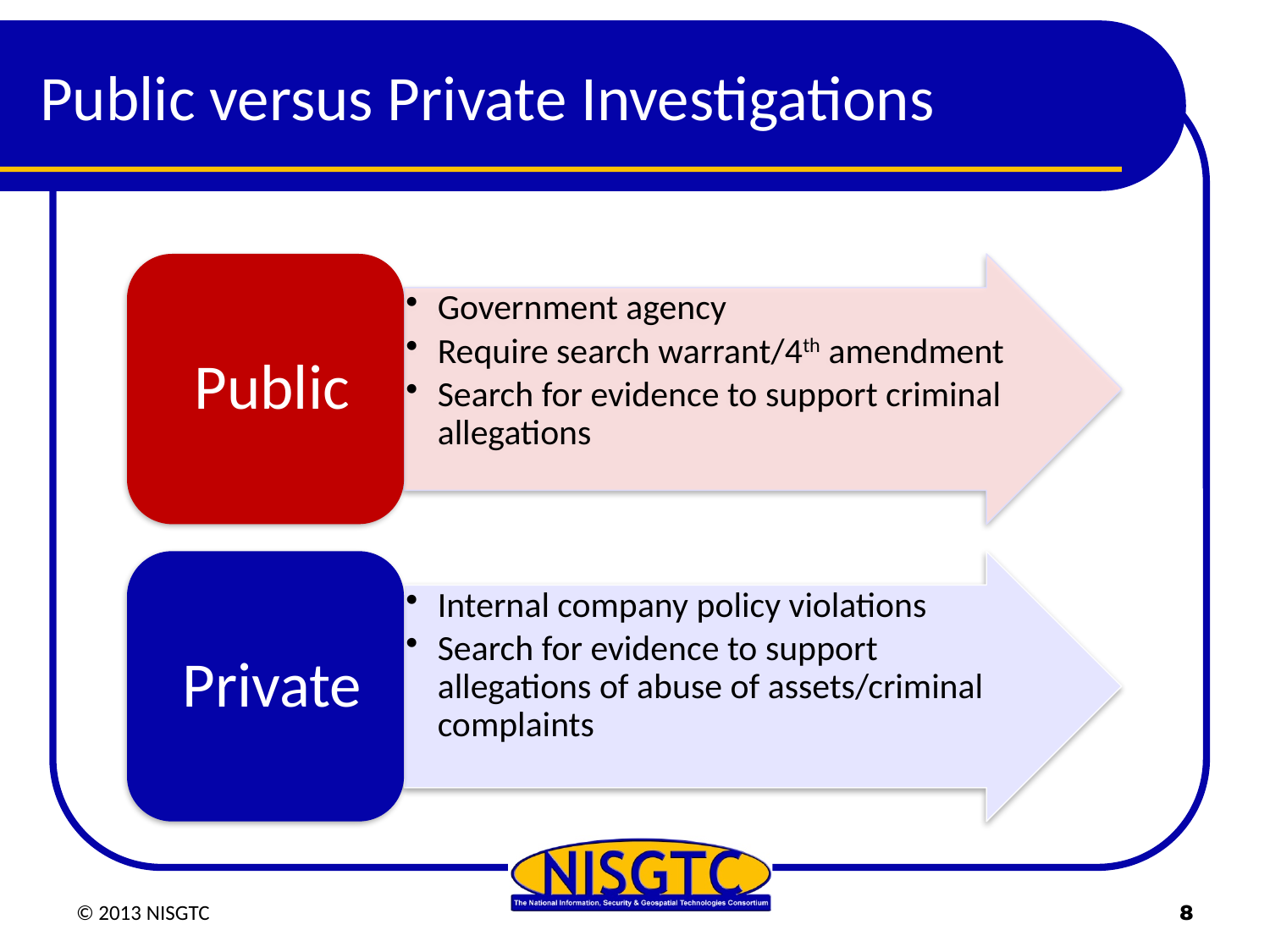

# Public versus Private Investigations
Government agency
Require search warrant/4th amendment
Search for evidence to support criminal allegations
Public
Internal company policy violations
Search for evidence to support allegations of abuse of assets/criminal complaints
Private
© 2013 NISGTC
8